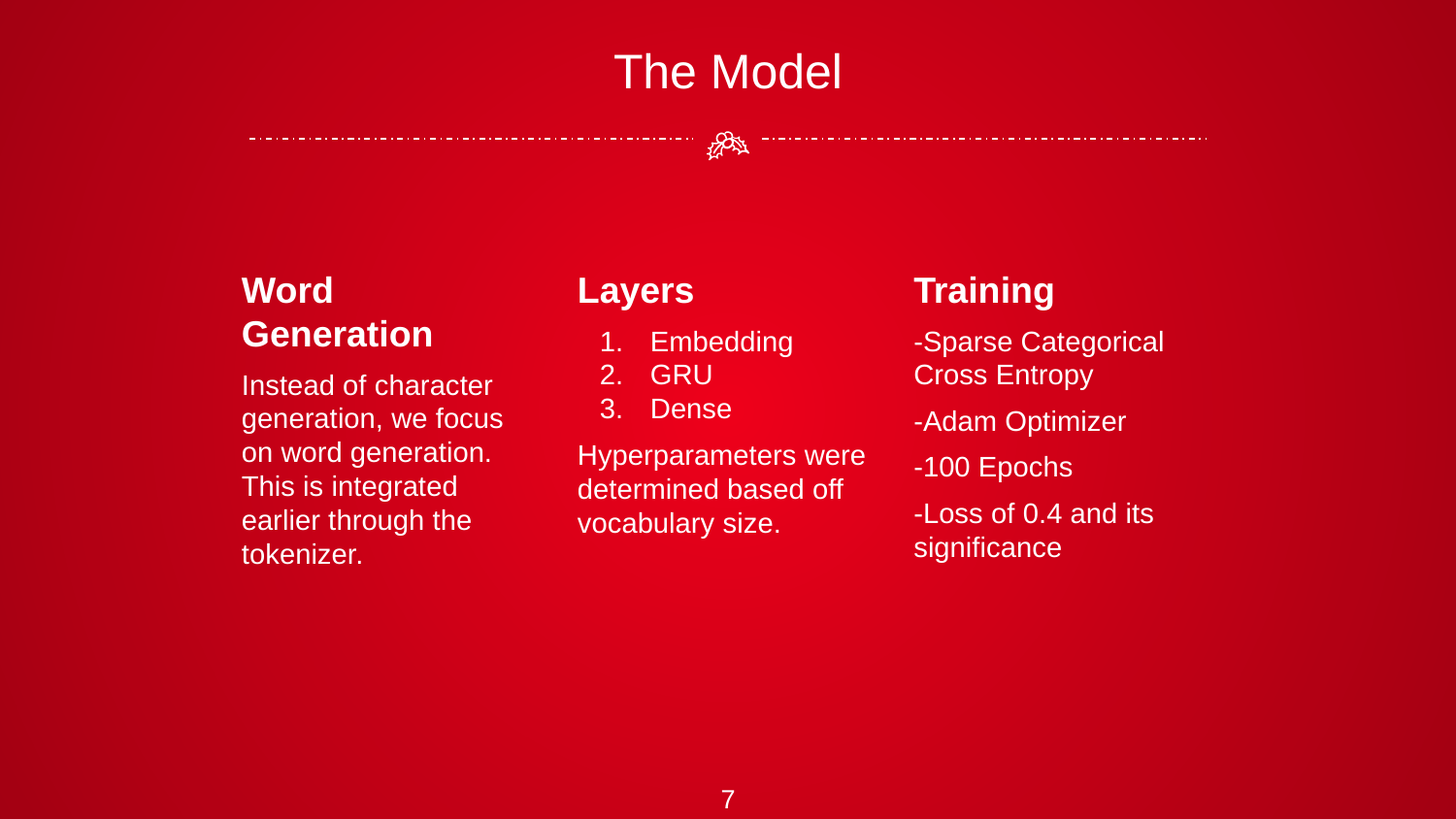

# The Model
Word Generation
Instead of character generation, we focus on word generation. This is integrated earlier through the tokenizer.
Layers
Embedding
GRU
Dense
Hyperparameters were determined based off vocabulary size.
Training
-Sparse Categorical Cross Entropy
-Adam Optimizer
-100 Epochs
-Loss of 0.4 and its significance
7